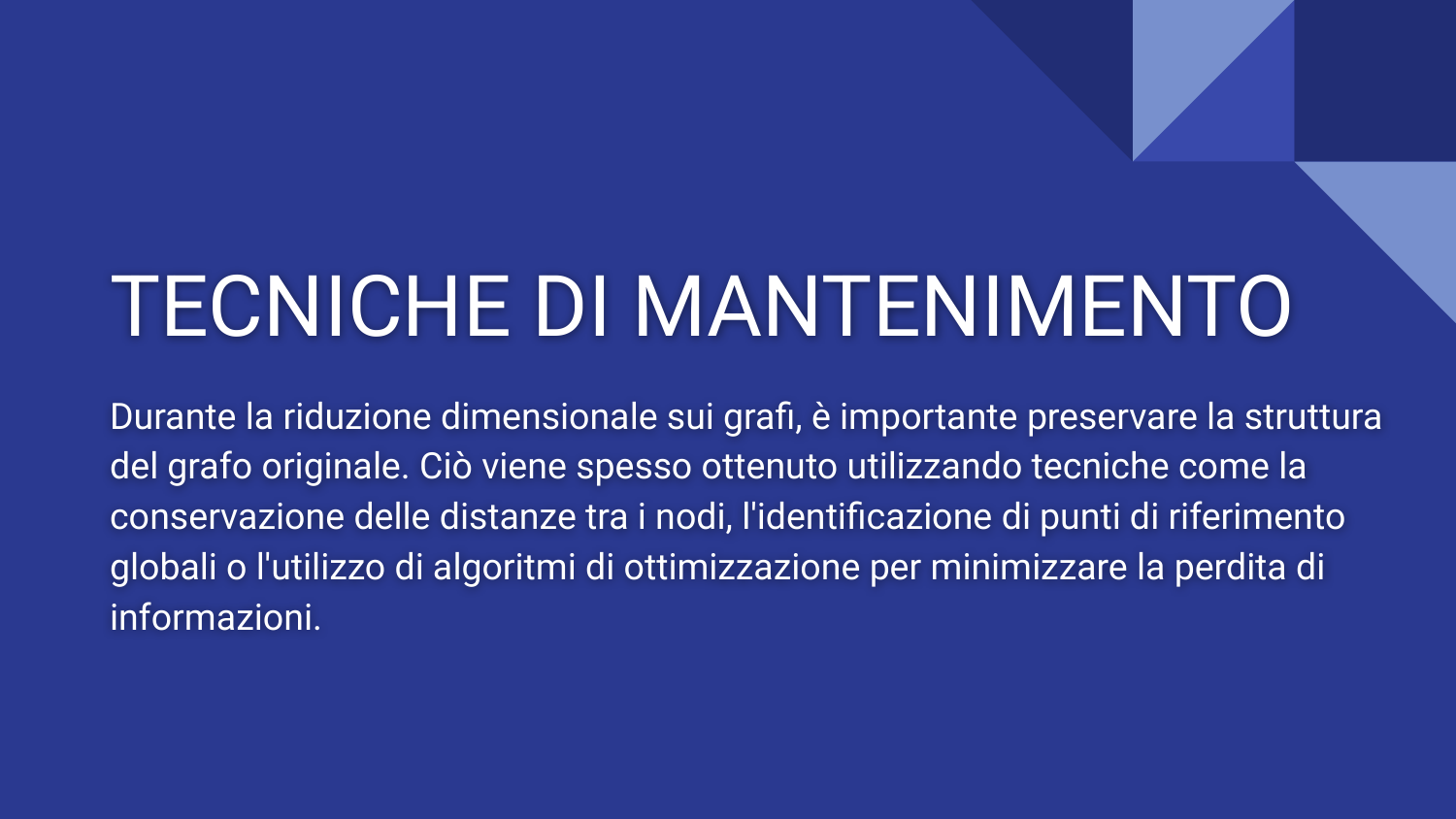

# TECNICHE DI MANTENIMENTO
Durante la riduzione dimensionale sui grafi, è importante preservare la struttura del grafo originale. Ciò viene spesso ottenuto utilizzando tecniche come la conservazione delle distanze tra i nodi, l'identificazione di punti di riferimento globali o l'utilizzo di algoritmi di ottimizzazione per minimizzare la perdita di informazioni.